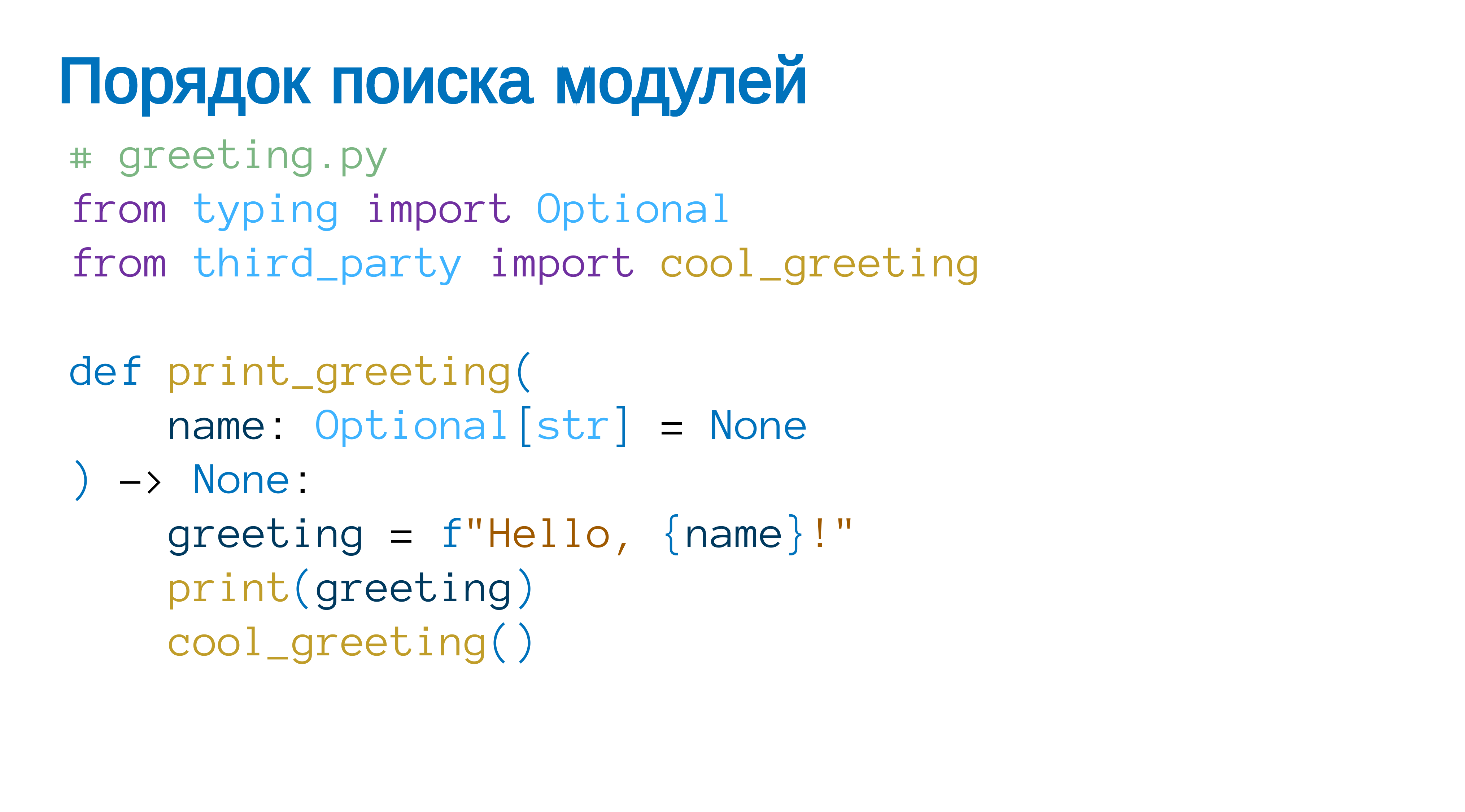

# Порядок поиска модулей
# greeting.py
from typing import Optional
from third_party import cool_greeting

def print_greeting(
    name: Optional[str] = None
) -> None:
    greeting = f"Hello, {name}!"
    print(greeting)
    cool_greeting()
18